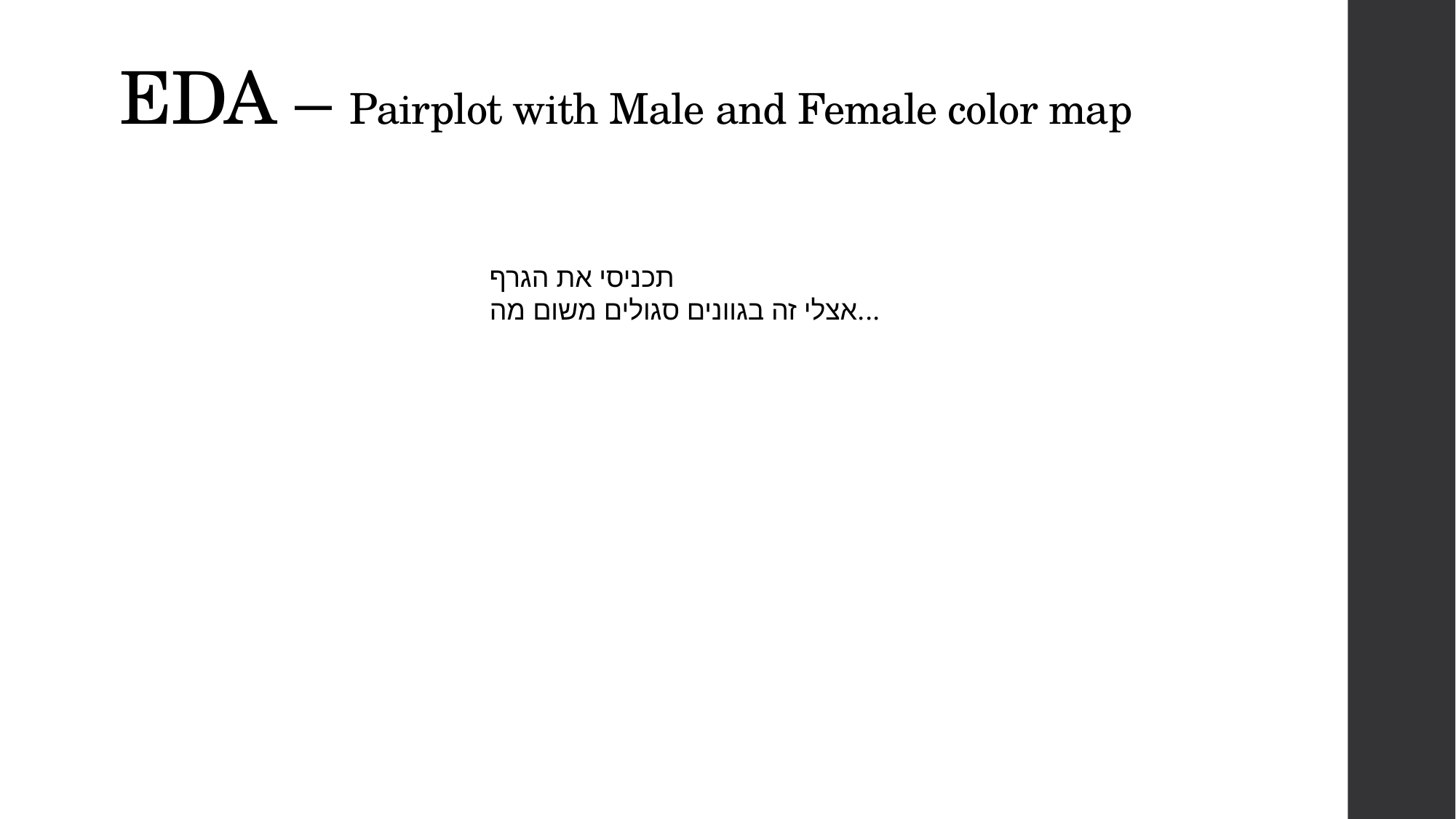

EDA – Pairplot with Male and Female color map
תכניסי את הגרף
אצלי זה בגוונים סגולים משום מה...